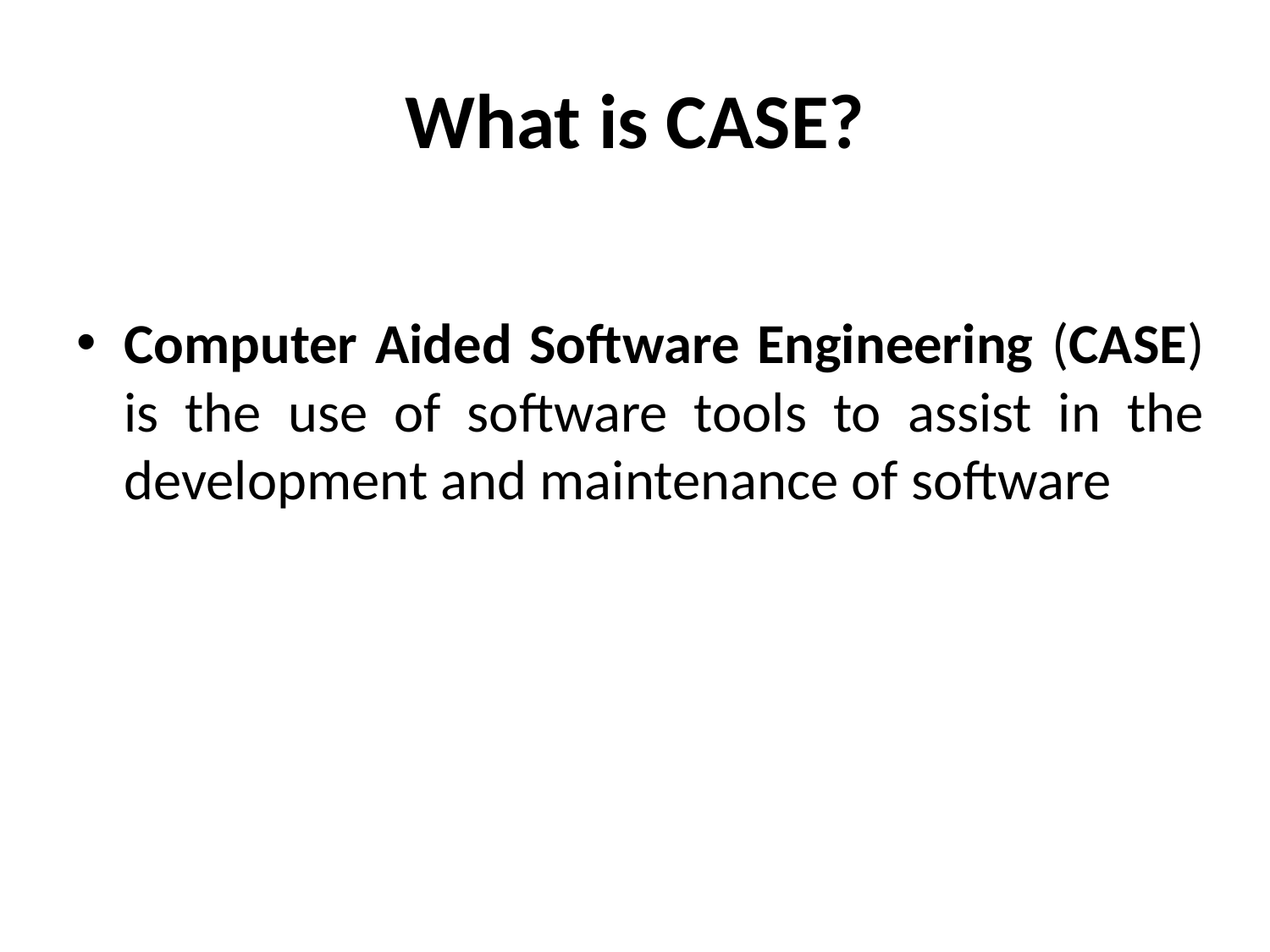

# What is CASE?

Computer Aided Software Engineering (CASE) is the use of software tools to assist in the development and maintenance of software